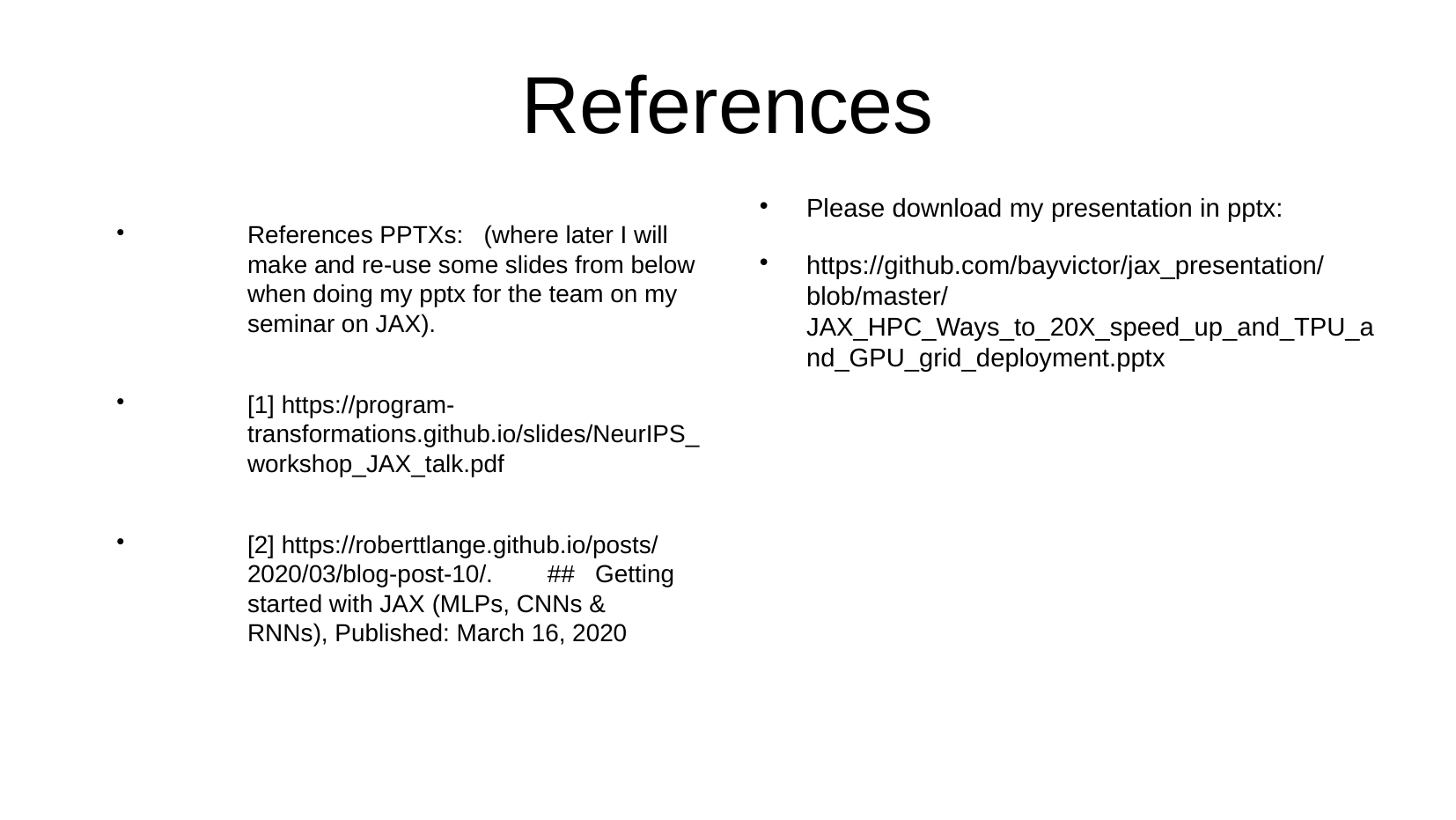

References

References PPTXs:   (where later I will make and re-use some slides from below when doing my pptx for the team on my seminar on JAX).

[1] https://program-transformations.github.io/slides/NeurIPS_workshop_JAX_talk.pdf

[2] https://roberttlange.github.io/posts/2020/03/blog-post-10/.        ##   Getting started with JAX (MLPs, CNNs & RNNs), Published: March 16, 2020

Please download my presentation in pptx:
https://github.com/bayvictor/jax_presentation/blob/master/JAX_HPC_Ways_to_20X_speed_up_and_TPU_and_GPU_grid_deployment.pptx